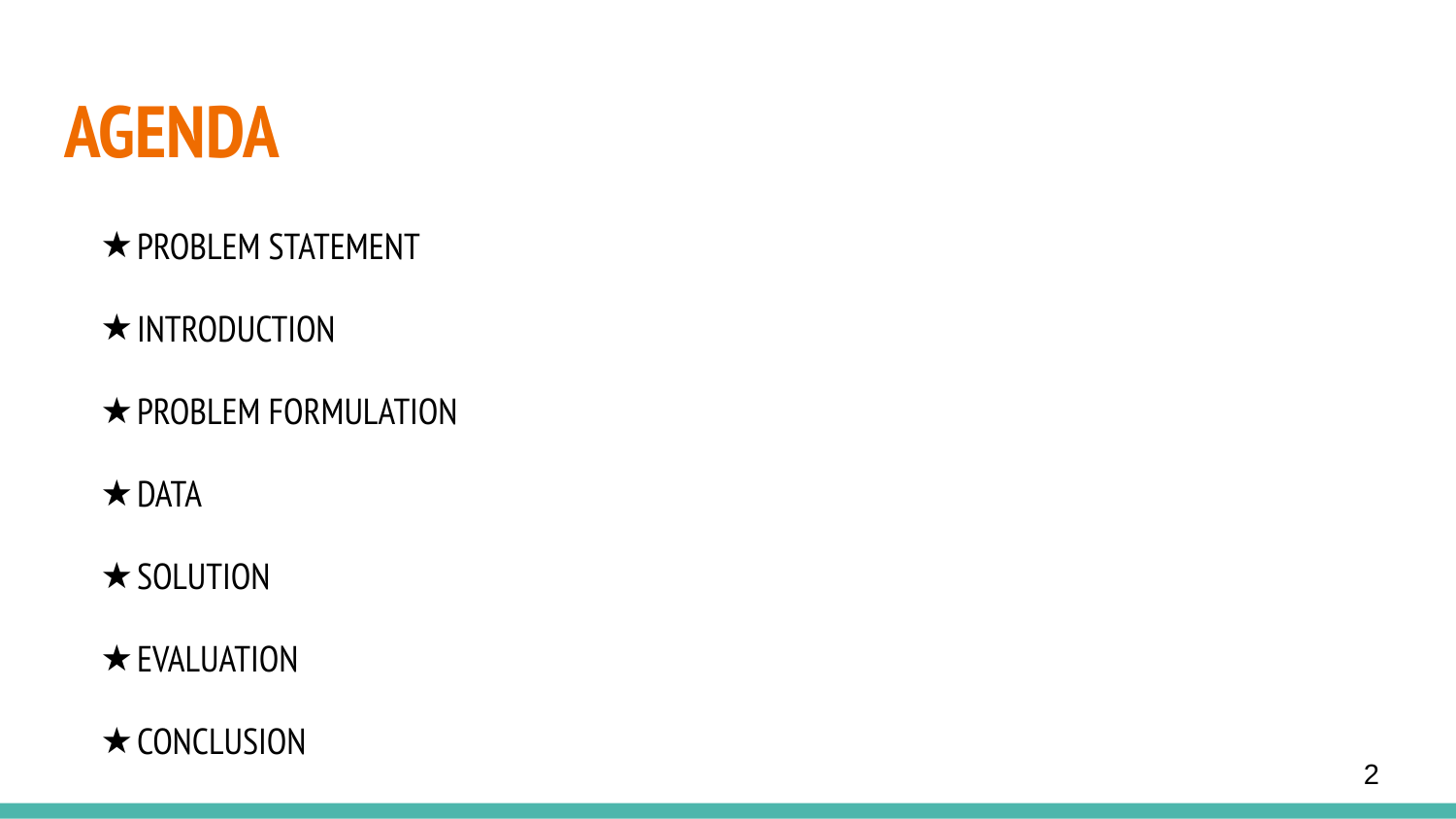

# AGENDA
PROBLEM STATEMENT
INTRODUCTION
PROBLEM FORMULATION
DATA
SOLUTION
EVALUATION
CONCLUSION
2